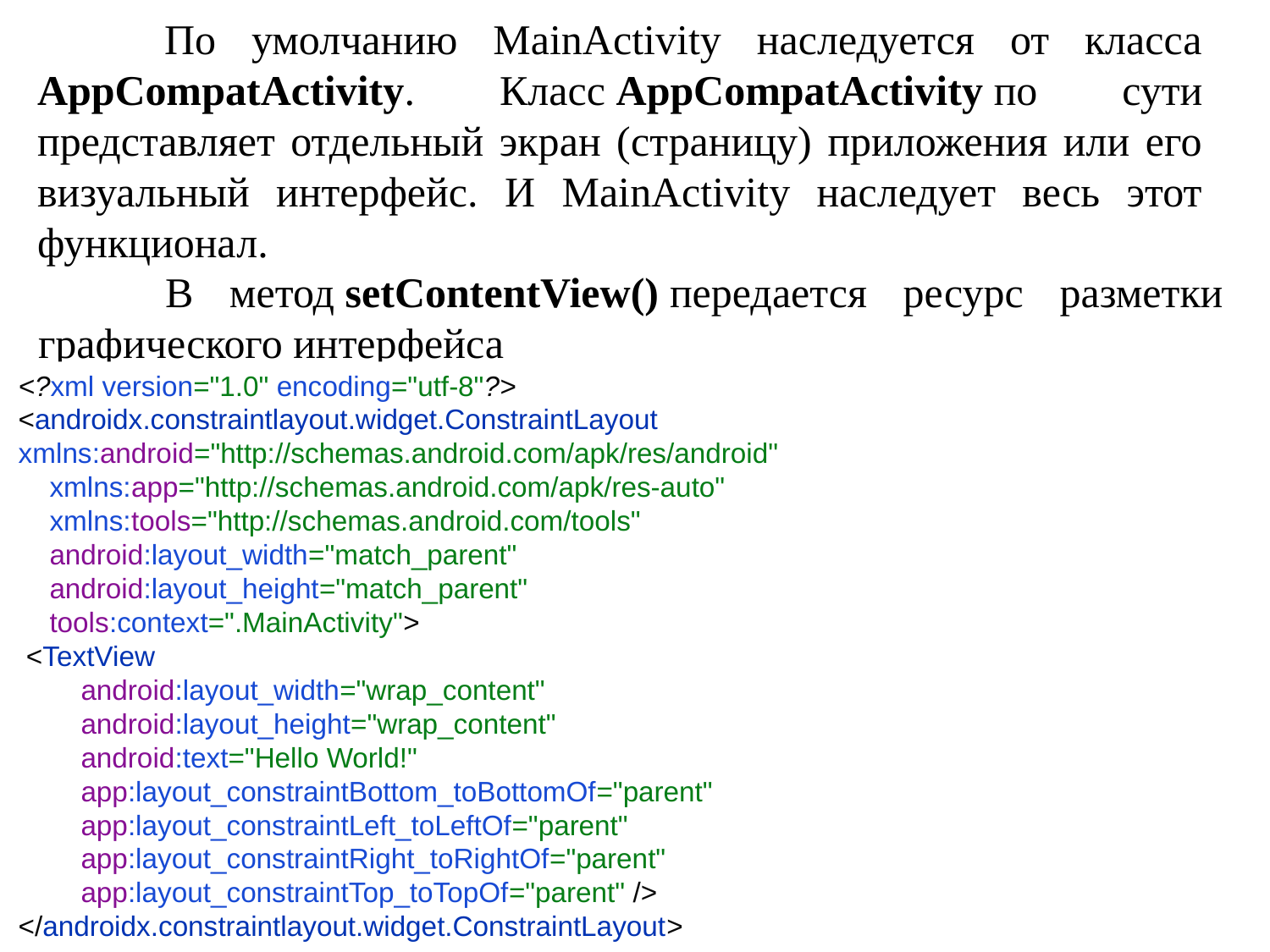

По умолчанию MainActivity наследуется от класса AppCompatActivity. Класс AppCompatActivity по сути представляет отдельный экран (страницу) приложения или его визуальный интерфейс. И MainActivity наследует весь этот функционал.
	В метод setContentView() передается ресурс разметки графического интерфейса
<?xml version="1.0" encoding="utf-8"?>
<androidx.constraintlayout.widget.ConstraintLayout xmlns:android="http://schemas.android.com/apk/res/android"
    xmlns:app="http://schemas.android.com/apk/res-auto"
    xmlns:tools="http://schemas.android.com/tools"
    android:layout_width="match_parent"
    android:layout_height="match_parent"
    tools:context=".MainActivity">
 <TextView
        android:layout_width="wrap_content"
        android:layout_height="wrap_content"
        android:text="Hello World!"
        app:layout_constraintBottom_toBottomOf="parent"
        app:layout_constraintLeft_toLeftOf="parent"
        app:layout_constraintRight_toRightOf="parent"
        app:layout_constraintTop_toTopOf="parent" />
</androidx.constraintlayout.widget.ConstraintLayout>